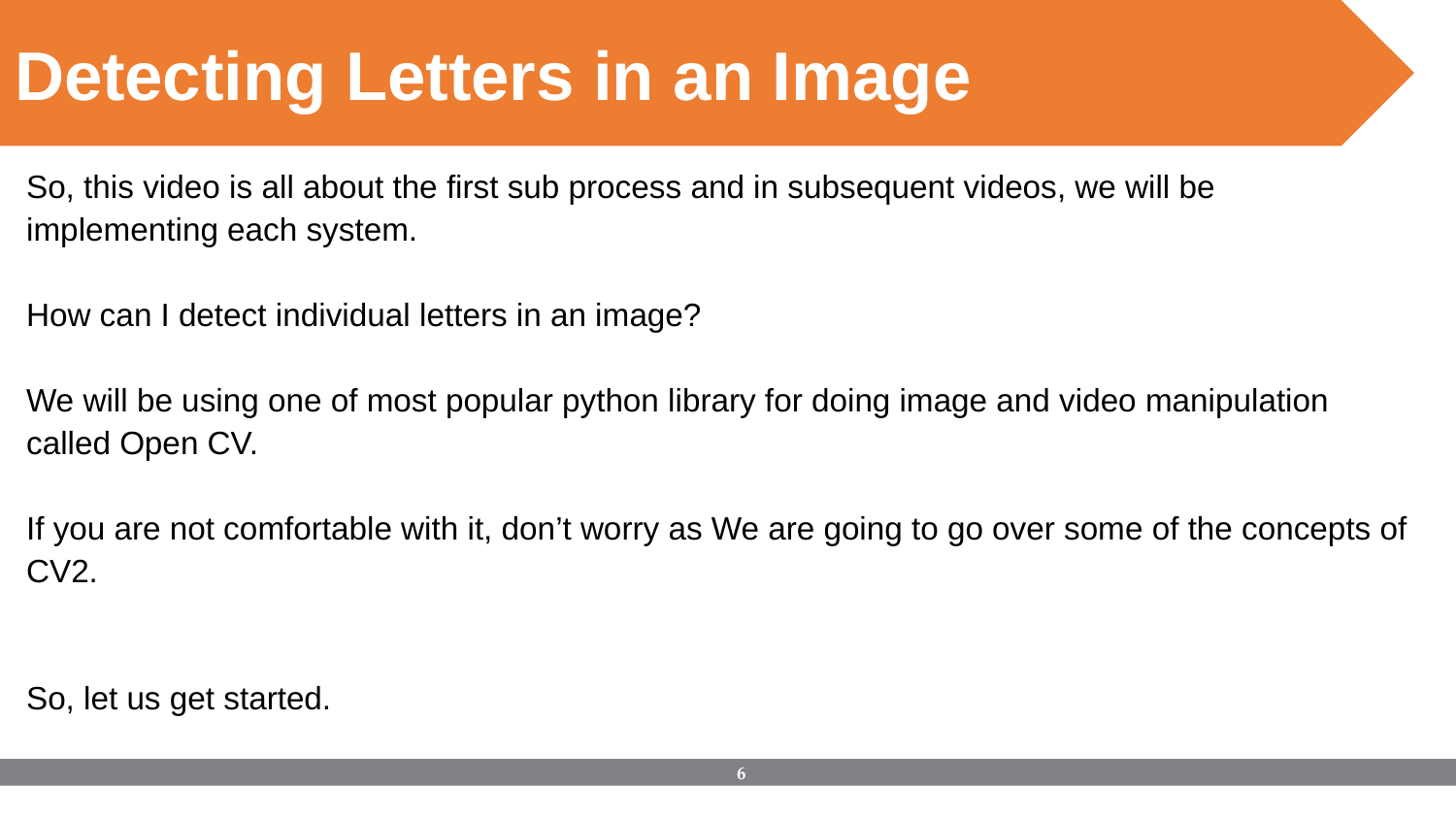

Detecting Letters in an Image
So, this video is all about the first sub process and in subsequent videos, we will be implementing each system.

How can I detect individual letters in an image?

We will be using one of most popular python library for doing image and video manipulation called Open CV.

If you are not comfortable with it, don’t worry as We are going to go over some of the concepts of CV2.

So, let us get started.
6